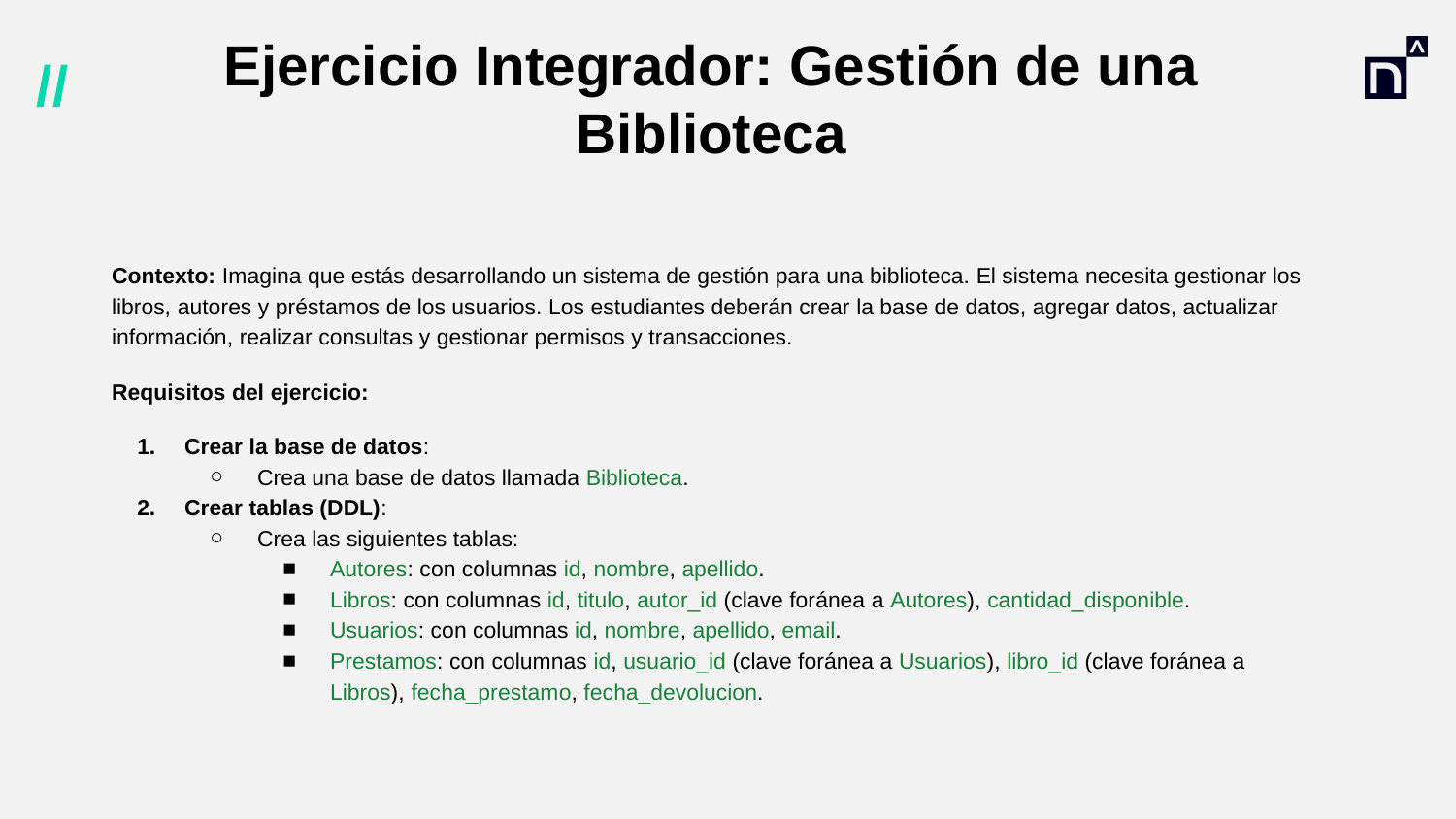

# Ejercicio Integrador: Gestión de una Biblioteca

Contexto: Imagina que estás desarrollando un sistema de gestión para una biblioteca. El sistema necesita gestionar los libros, autores y préstamos de los usuarios. Los estudiantes deberán crear la base de datos, agregar datos, actualizar información, realizar consultas y gestionar permisos y transacciones.
Requisitos del ejercicio:
Crear la base de datos:
Crea una base de datos llamada Biblioteca.
Crear tablas (DDL):
Crea las siguientes tablas:
Autores: con columnas id, nombre, apellido.
Libros: con columnas id, titulo, autor_id (clave foránea a Autores), cantidad_disponible.
Usuarios: con columnas id, nombre, apellido, email.
Prestamos: con columnas id, usuario_id (clave foránea a Usuarios), libro_id (clave foránea a Libros), fecha_prestamo, fecha_devolucion.